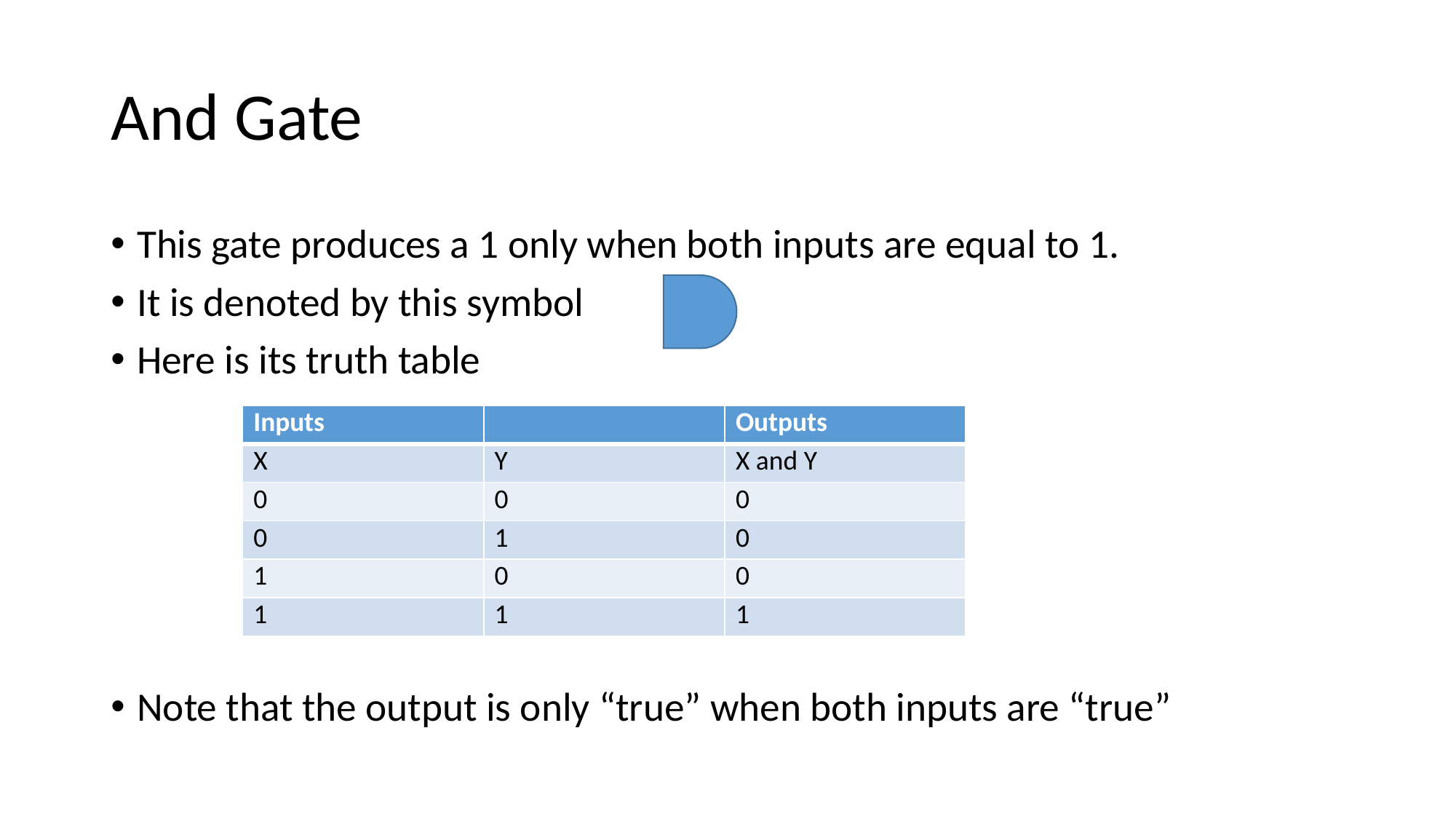

# And Gate
This gate produces a 1 only when both inputs are equal to 1.
It is denoted by this symbol
Here is its truth table

Note that the output is only “true” when both inputs are “true”

| Inputs |  | Outputs |
| --- | --- | --- |
| X | Y | X and Y |
| 0 | 0 | 0 |
| 0 | 1 | 0 |
| 1 | 0 | 0 |
| 1 | 1 | 1 |